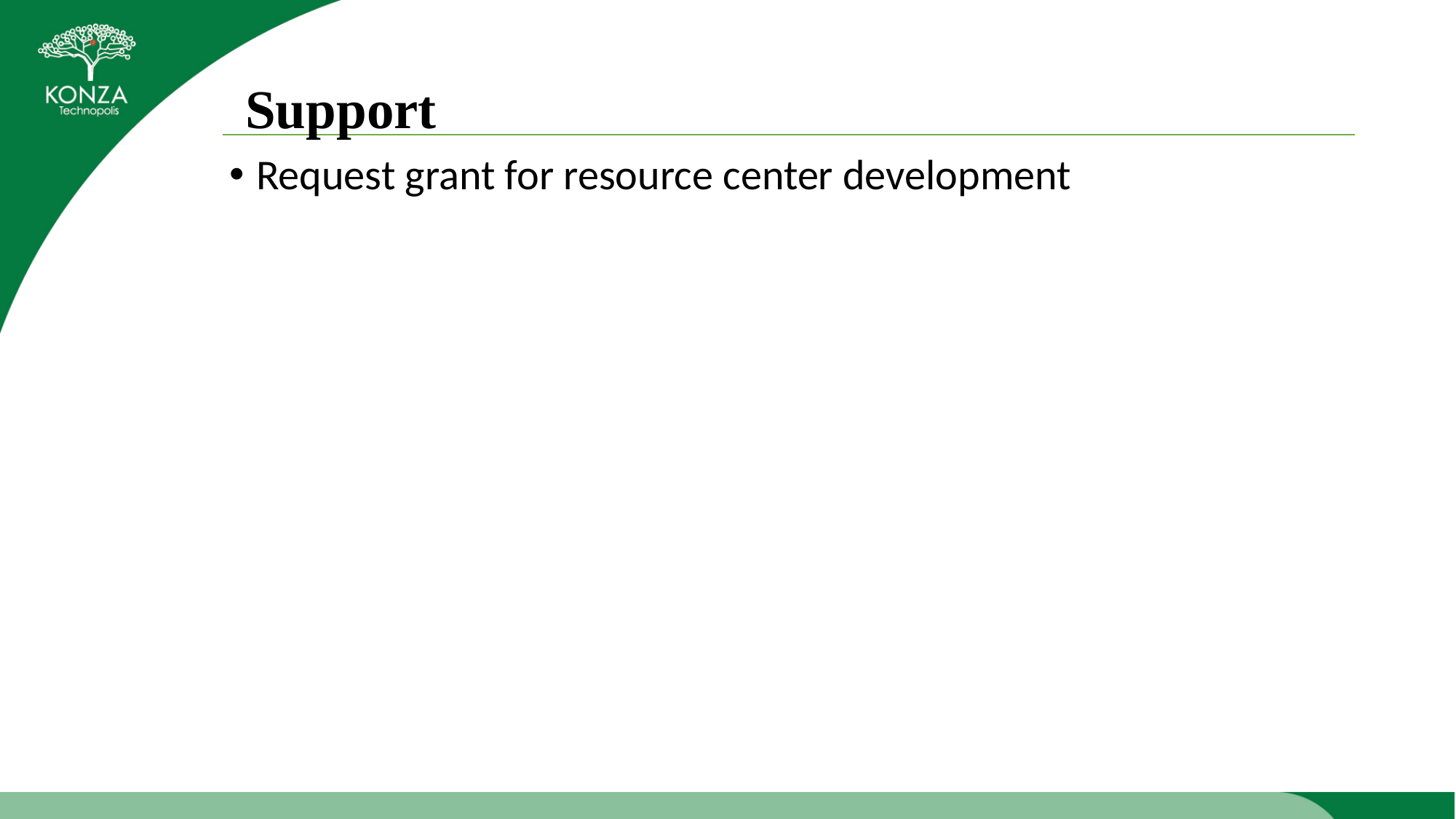

# Support
Request grant for resource center development